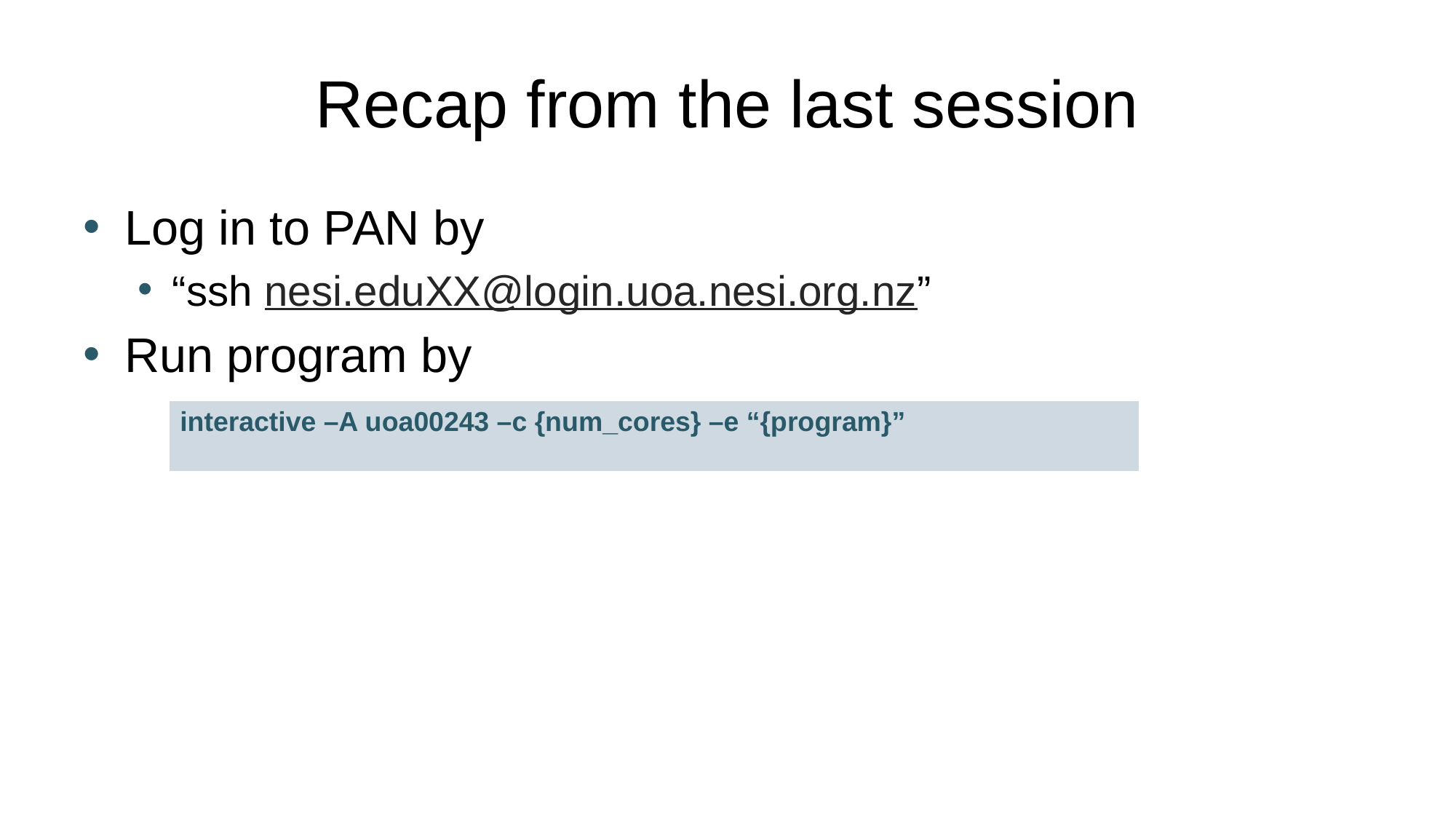

# Recap from the last session
Log in to PAN by
“ssh nesi.eduXX@login.uoa.nesi.org.nz”
Run program by

| interactive –A uoa00243 –c {num\_cores} –e “{program}” |
| --- |